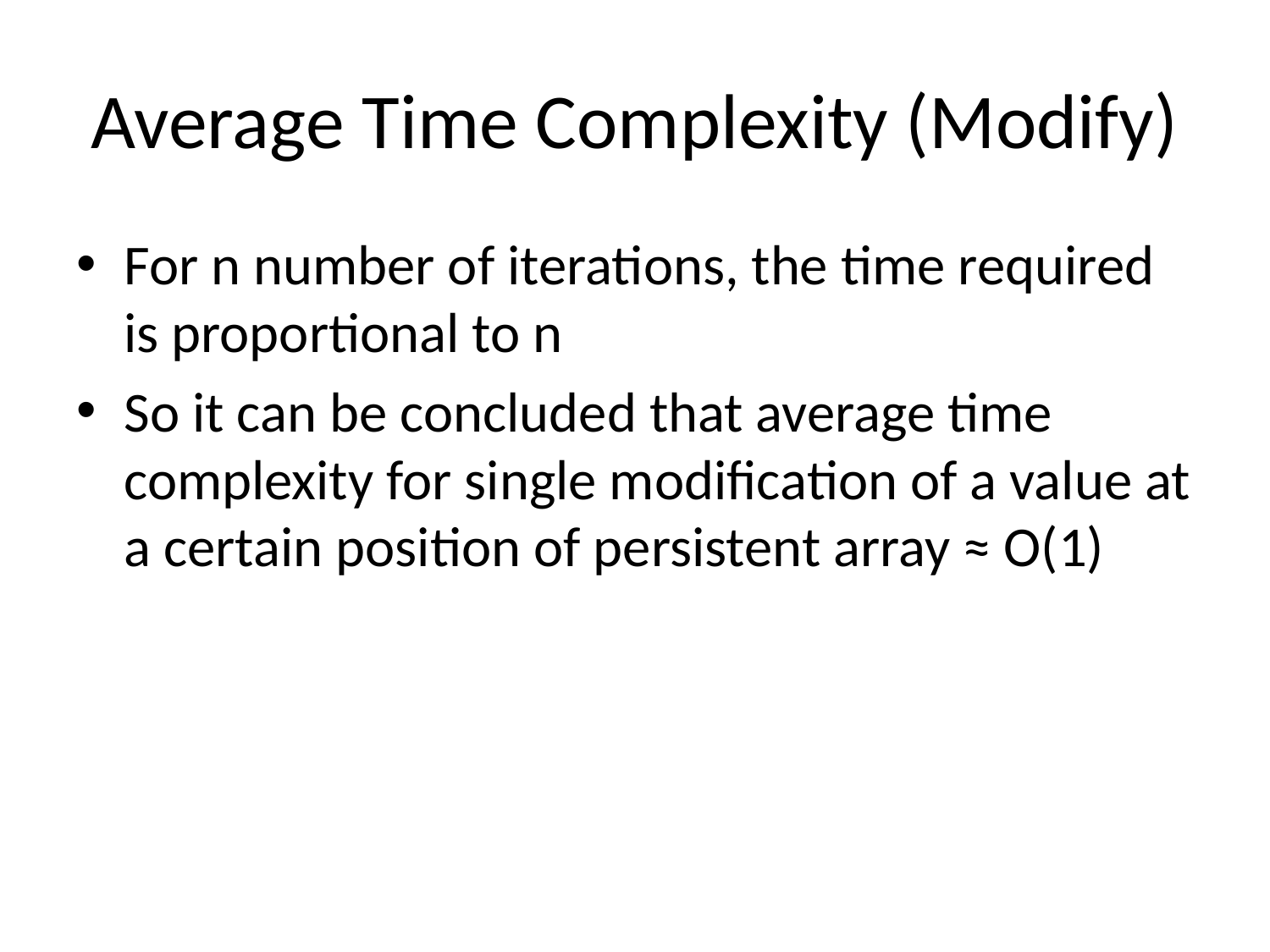

# Average Time Complexity (Modify)
For n number of iterations, the time required is proportional to n
So it can be concluded that average time complexity for single modification of a value at a certain position of persistent array ≈ O(1)